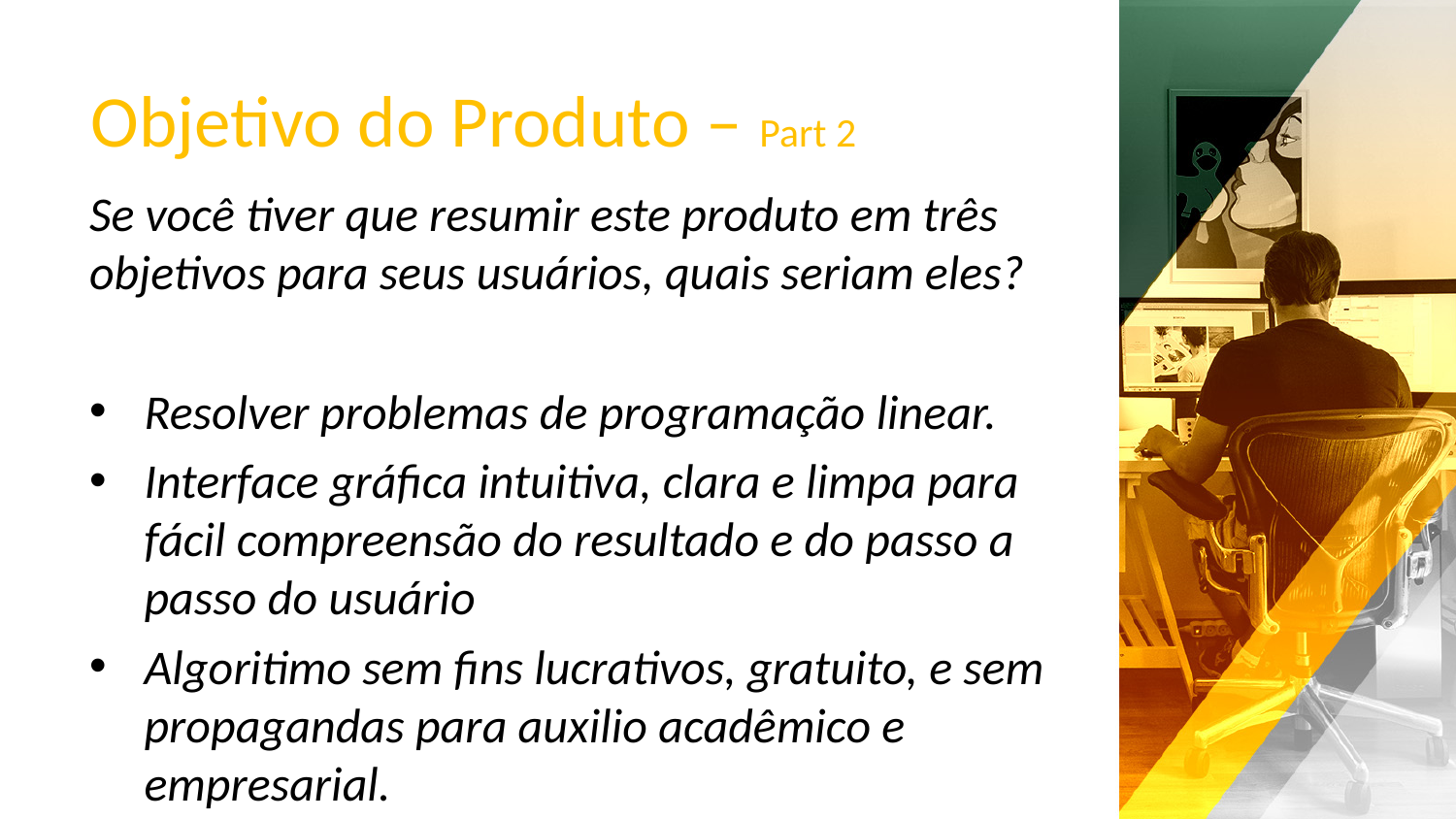

Objetivo do Produto – Part 2
Se você tiver que resumir este produto em três objetivos para seus usuários, quais seriam eles?

Resolver problemas de programação linear.
Interface gráfica intuitiva, clara e limpa para fácil compreensão do resultado e do passo a passo do usuário
Algoritimo sem fins lucrativos, gratuito, e sem propagandas para auxilio acadêmico e empresarial.